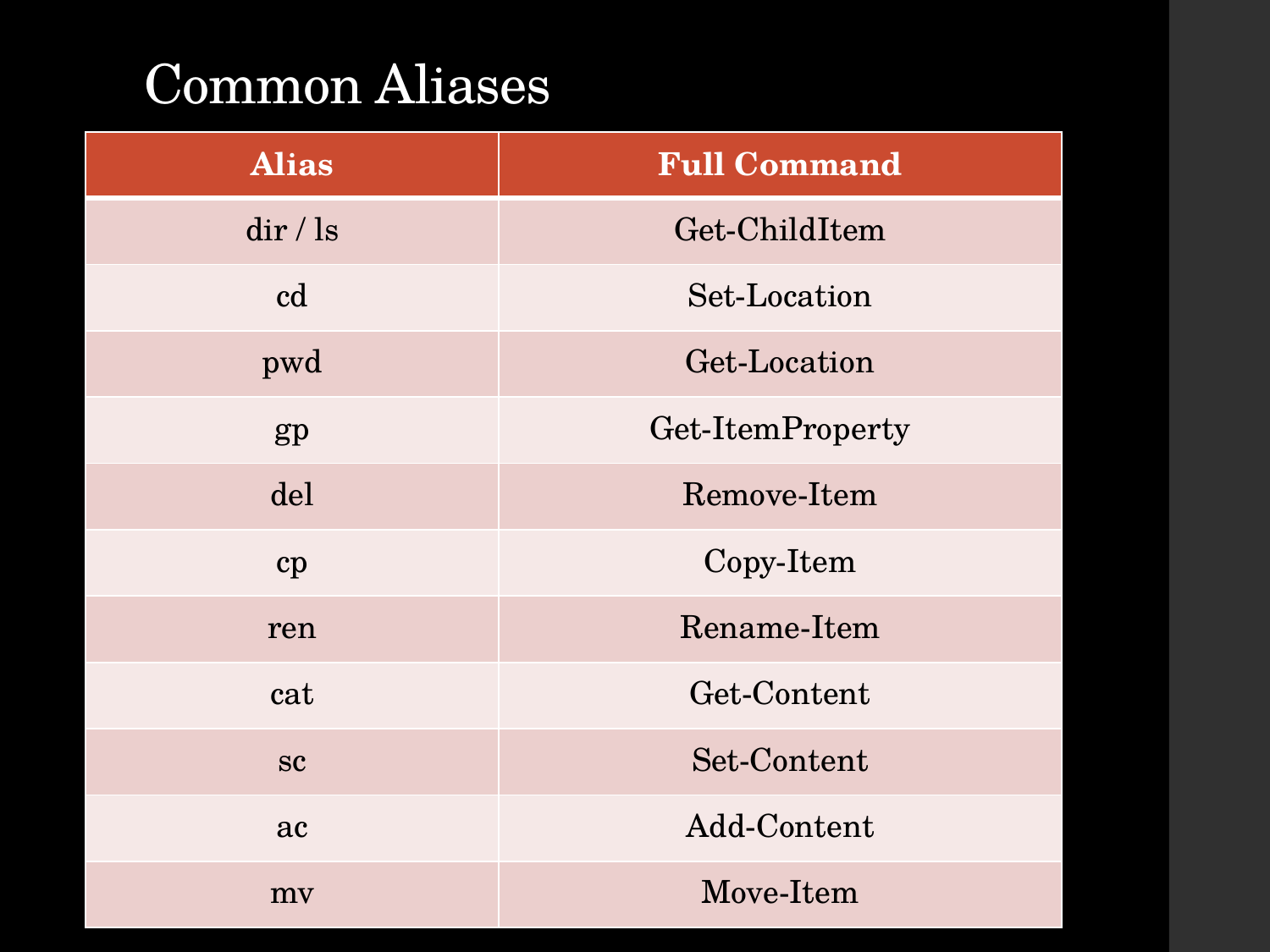

# Common Aliases
| Alias | Full Command |
| --- | --- |
| dir / ls | Get-ChildItem |
| cd | Set-Location |
| pwd | Get-Location |
| gp | Get-ItemProperty |
| del | Remove-Item |
| cp | Copy-Item |
| ren | Rename-Item |
| cat | Get-Content |
| sc | Set-Content |
| ac | Add-Content |
| mv | Move-Item |